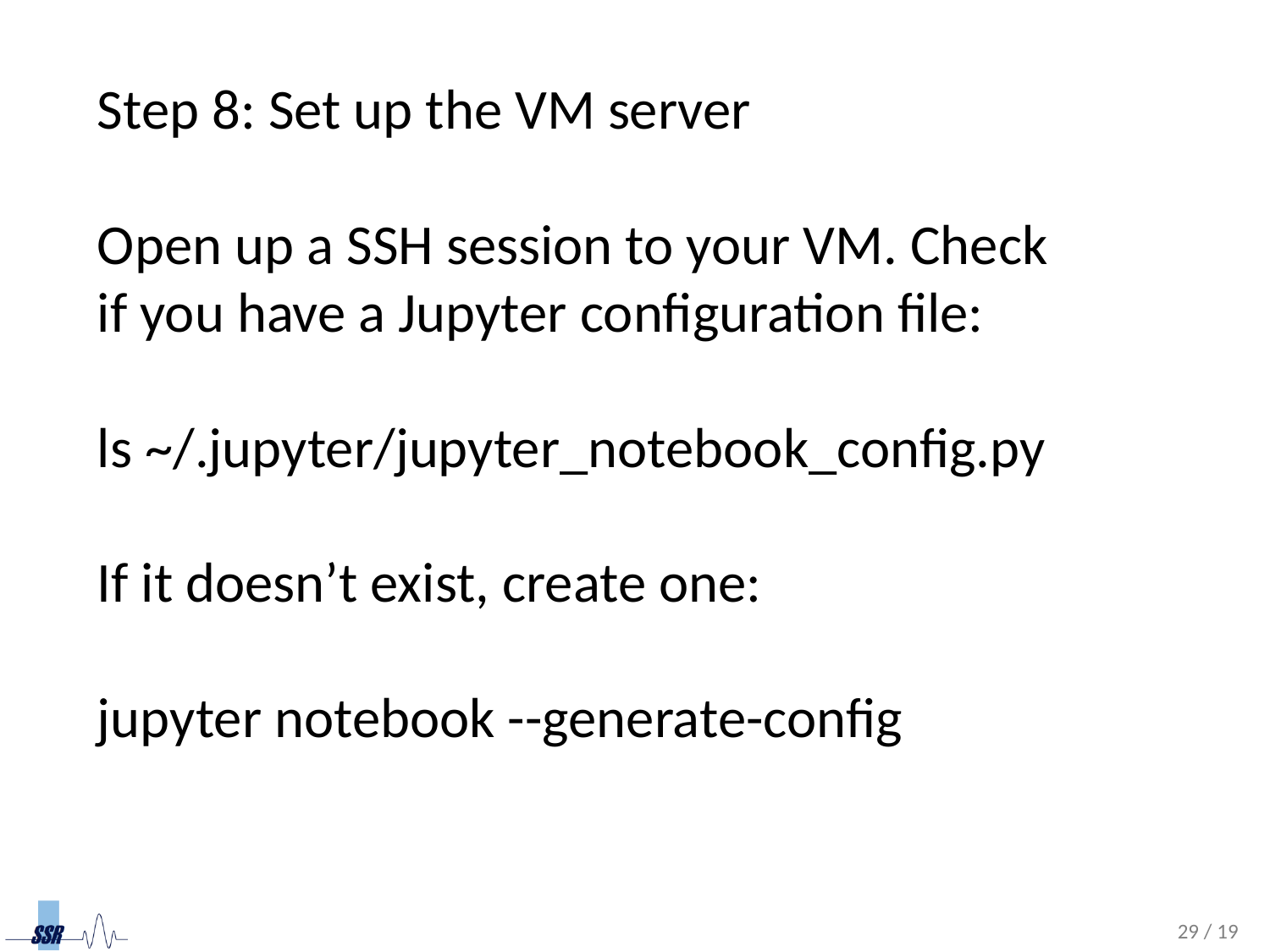

Step 8: Set up the VM server

Open up a SSH session to your VM. Check if you have a Jupyter configuration file:

ls ~/.jupyter/jupyter_notebook_config.py

If it doesn’t exist, create one:

jupyter notebook --generate-config